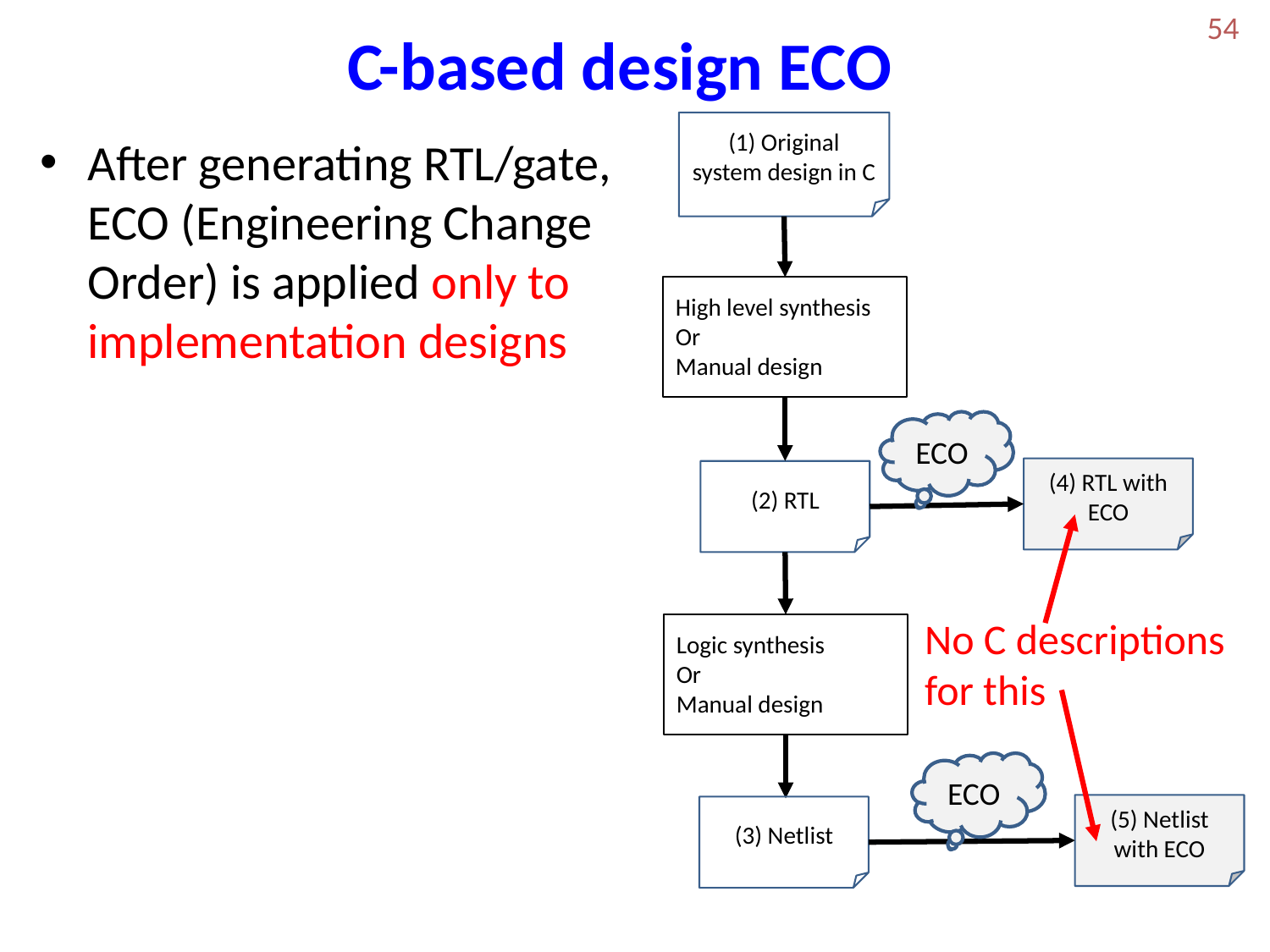

54
# C-based design ECO
(1) Original system design in C
After generating RTL/gate, ECO (Engineering Change Order) is applied only to implementation designs

High level synthesis
Or
Manual design
ECO
(4) RTL with ECO
(2) RTL
No C descriptions for this

Logic synthesis
Or
Manual design
ECO
(5) Netlist with ECO
(3) Netlist